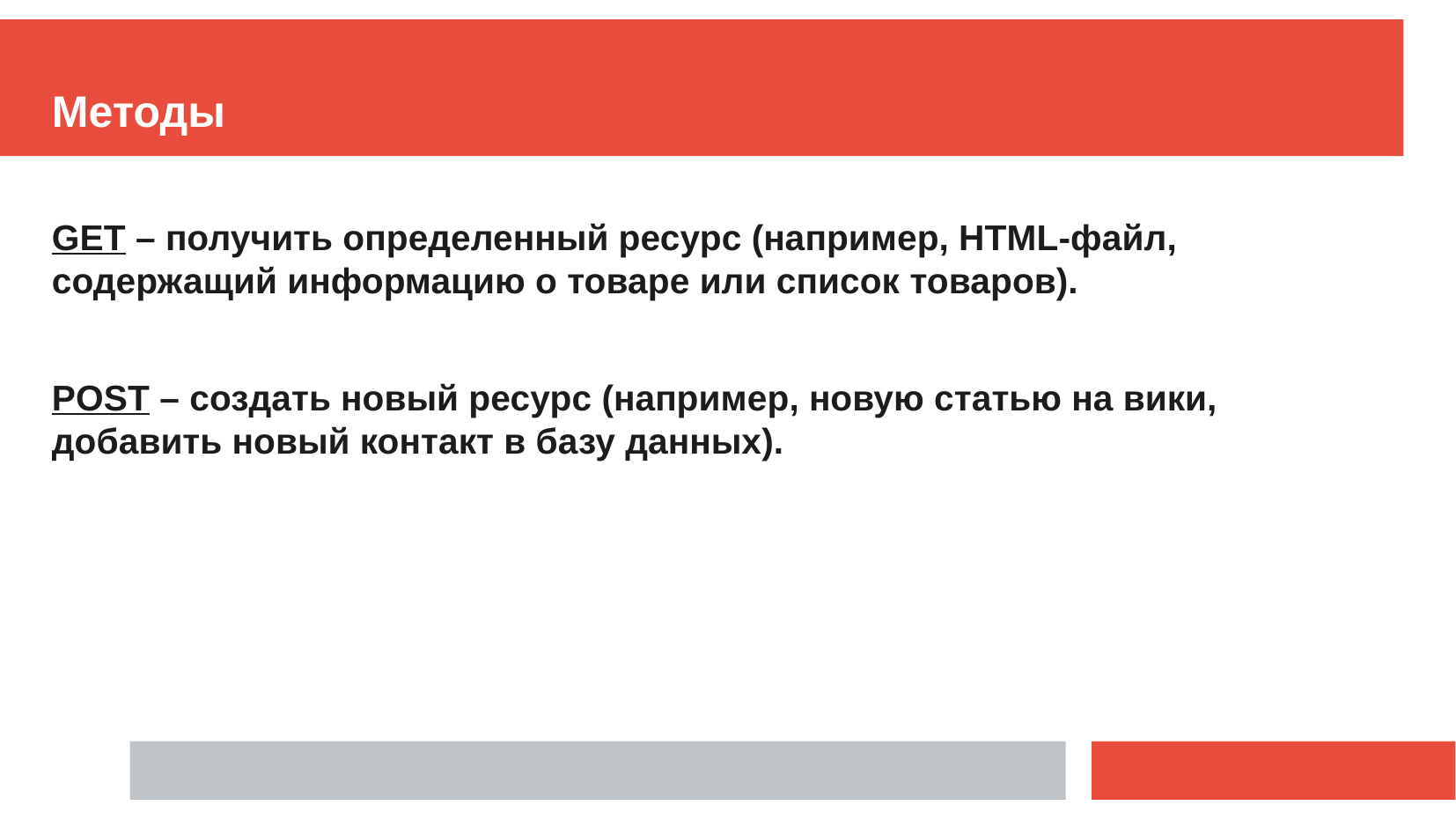

Методы
GET – получить определенный ресурс (например, HTML-файл, содержащий информацию о товаре или список товаров).

POST – создать новый ресурс (например, новую статью на вики, добавить новый контакт в базу данных).